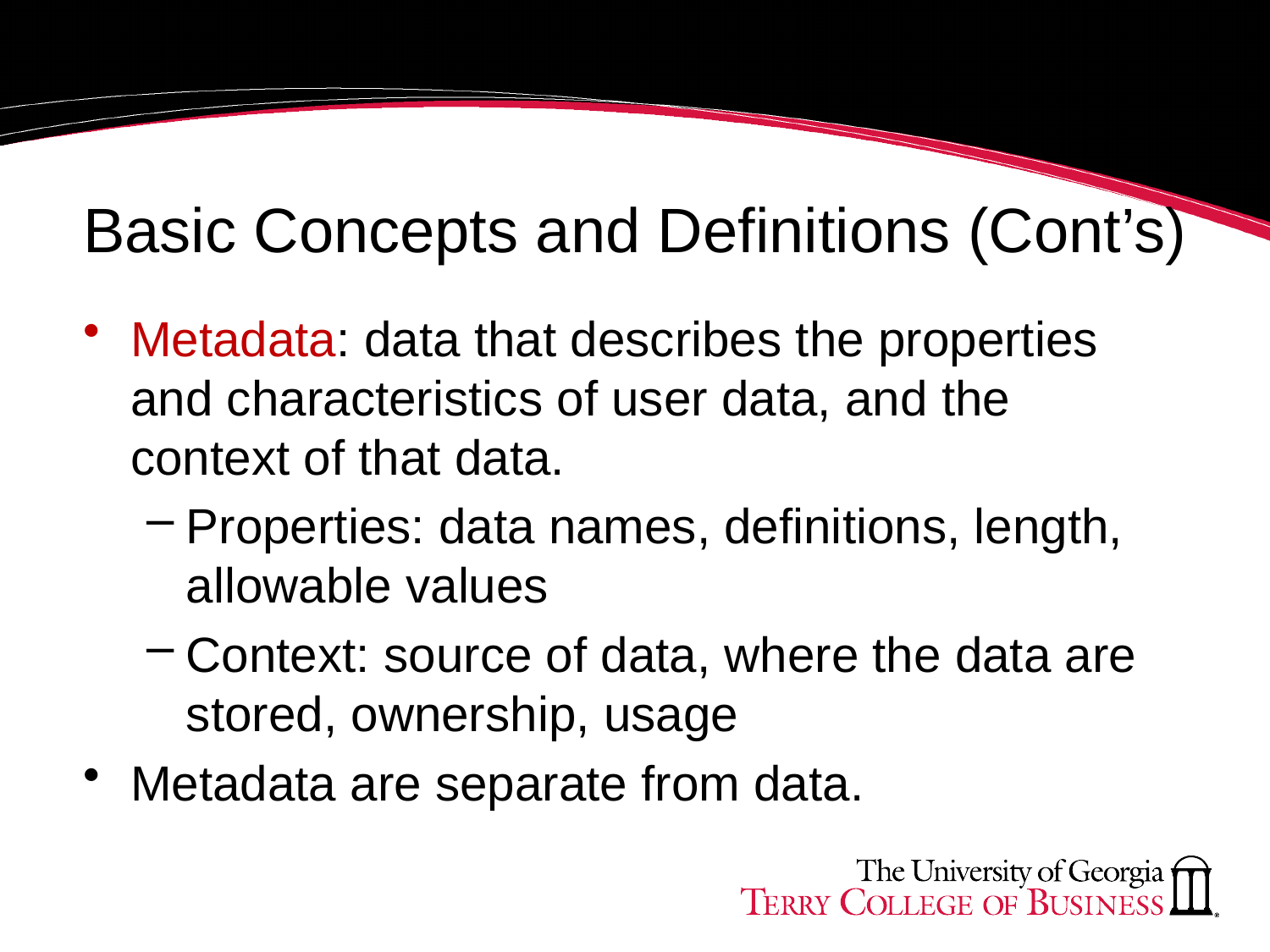

# Basic Concepts and Definitions (Cont’s)
Metadata: data that describes the properties and characteristics of user data, and the context of that data.
Properties: data names, definitions, length, allowable values
Context: source of data, where the data are stored, ownership, usage
Metadata are separate from data.

21